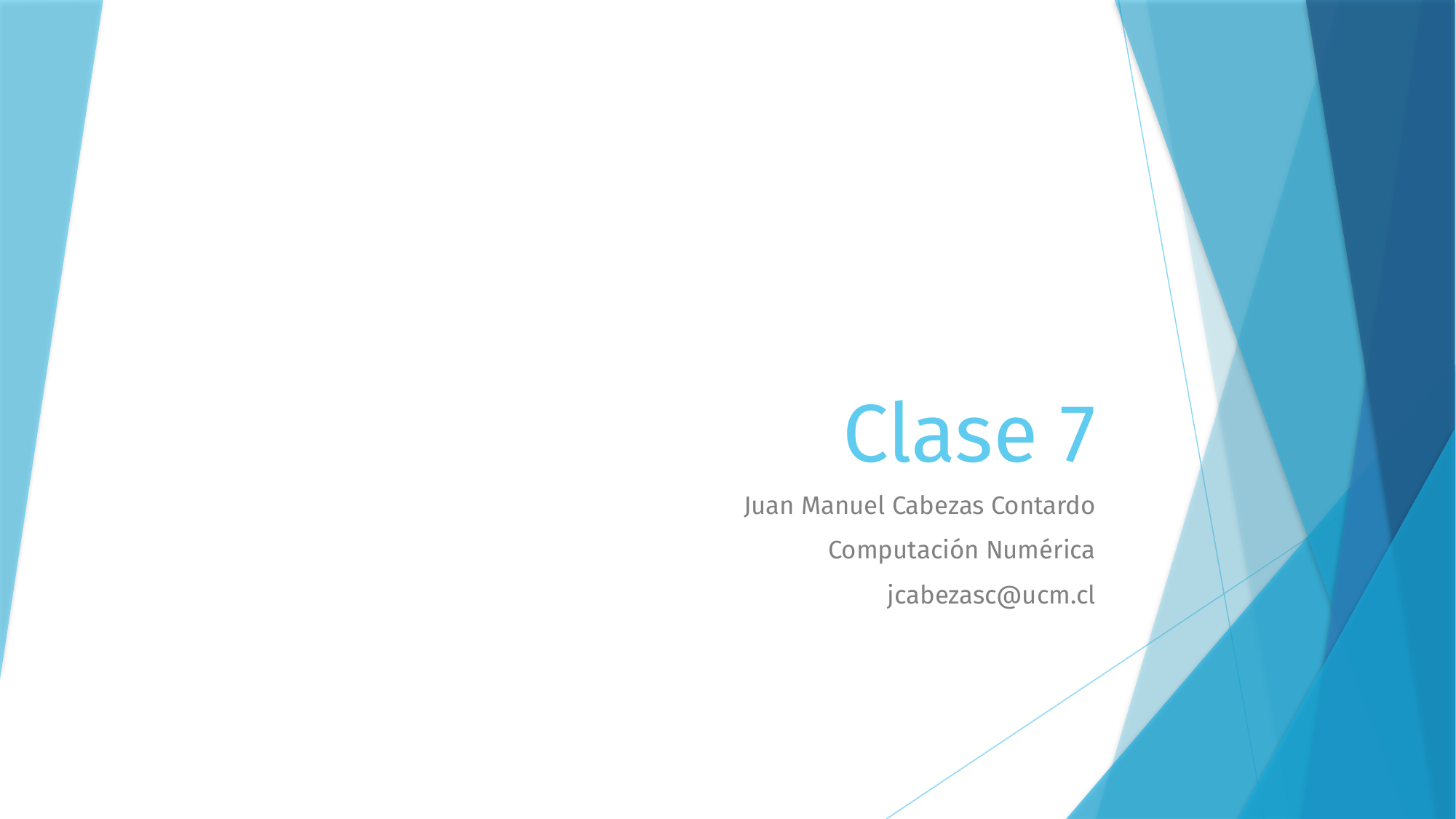

# Clase 7
Juan Manuel Cabezas Contardo
Computación Numérica
jcabezasc@ucm.cl